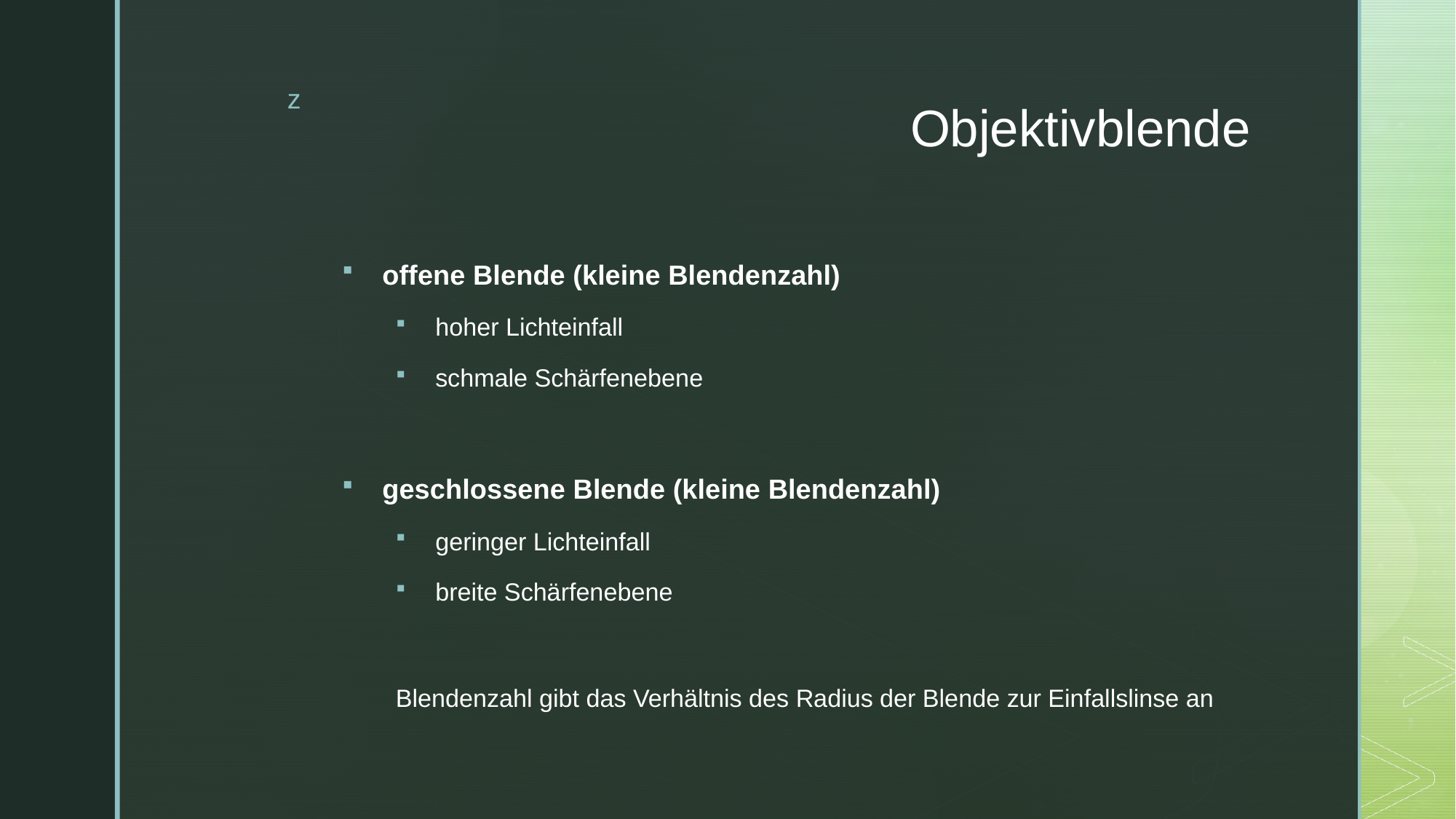

# Objektivblende
offene Blende (kleine Blendenzahl)
hoher Lichteinfall
schmale Schärfenebene

geschlossene Blende (kleine Blendenzahl)
geringer Lichteinfall
breite Schärfenebene

Blendenzahl gibt das Verhältnis des Radius der Blende zur Einfallslinse an